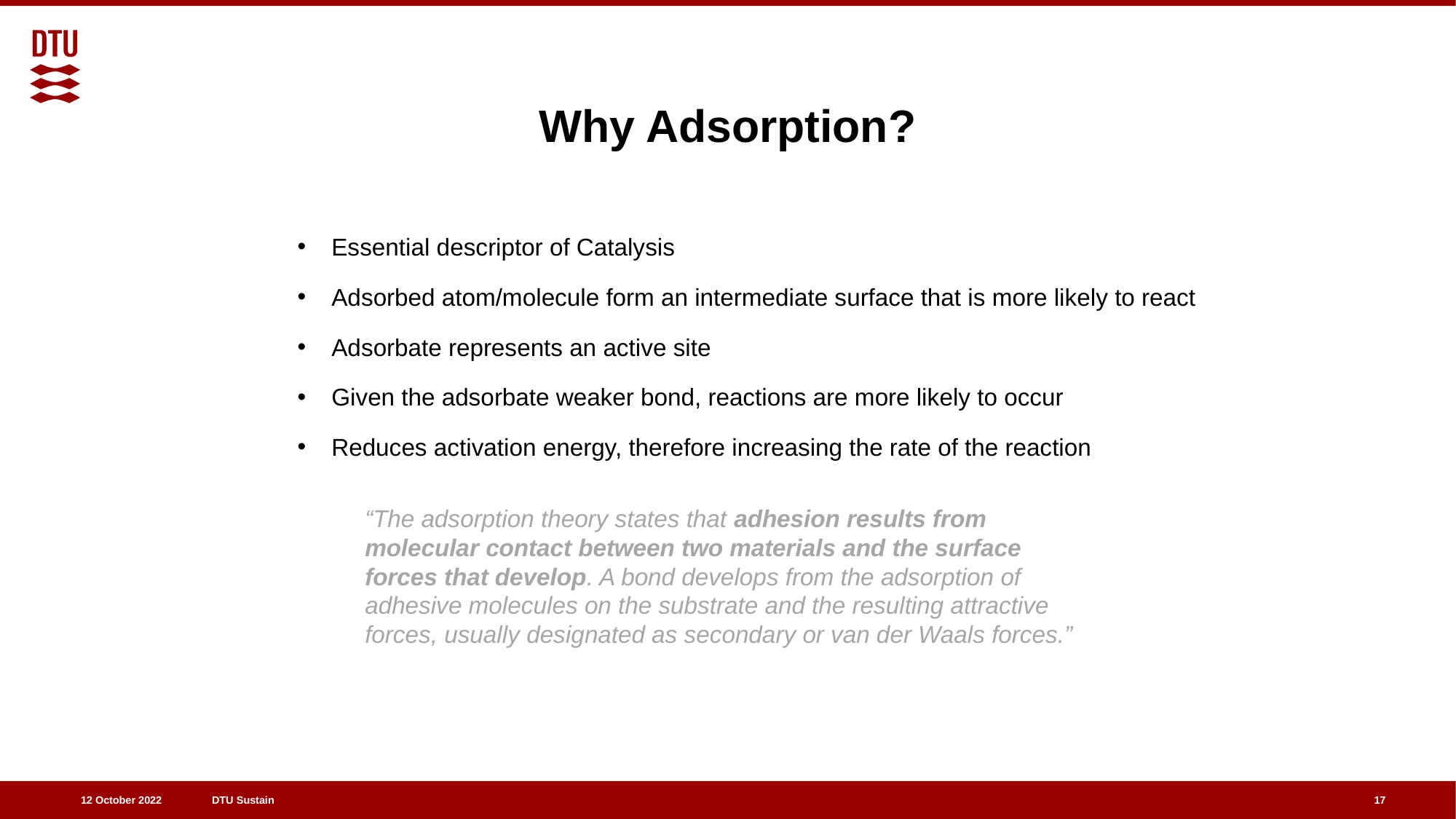

# Why Adsorption?
Essential descriptor of Catalysis
Adsorbed atom/molecule form an intermediate surface that is more likely to react
Adsorbate represents an active site
Given the adsorbate weaker bond, reactions are more likely to occur
Reduces activation energy, therefore increasing the rate of the reaction

“The adsorption theory states that adhesion results from molecular contact between two materials and the surface forces that develop. A bond develops from the adsorption of adhesive molecules on the substrate and the resulting attractive forces, usually designated as secondary or van der Waals forces.”
17